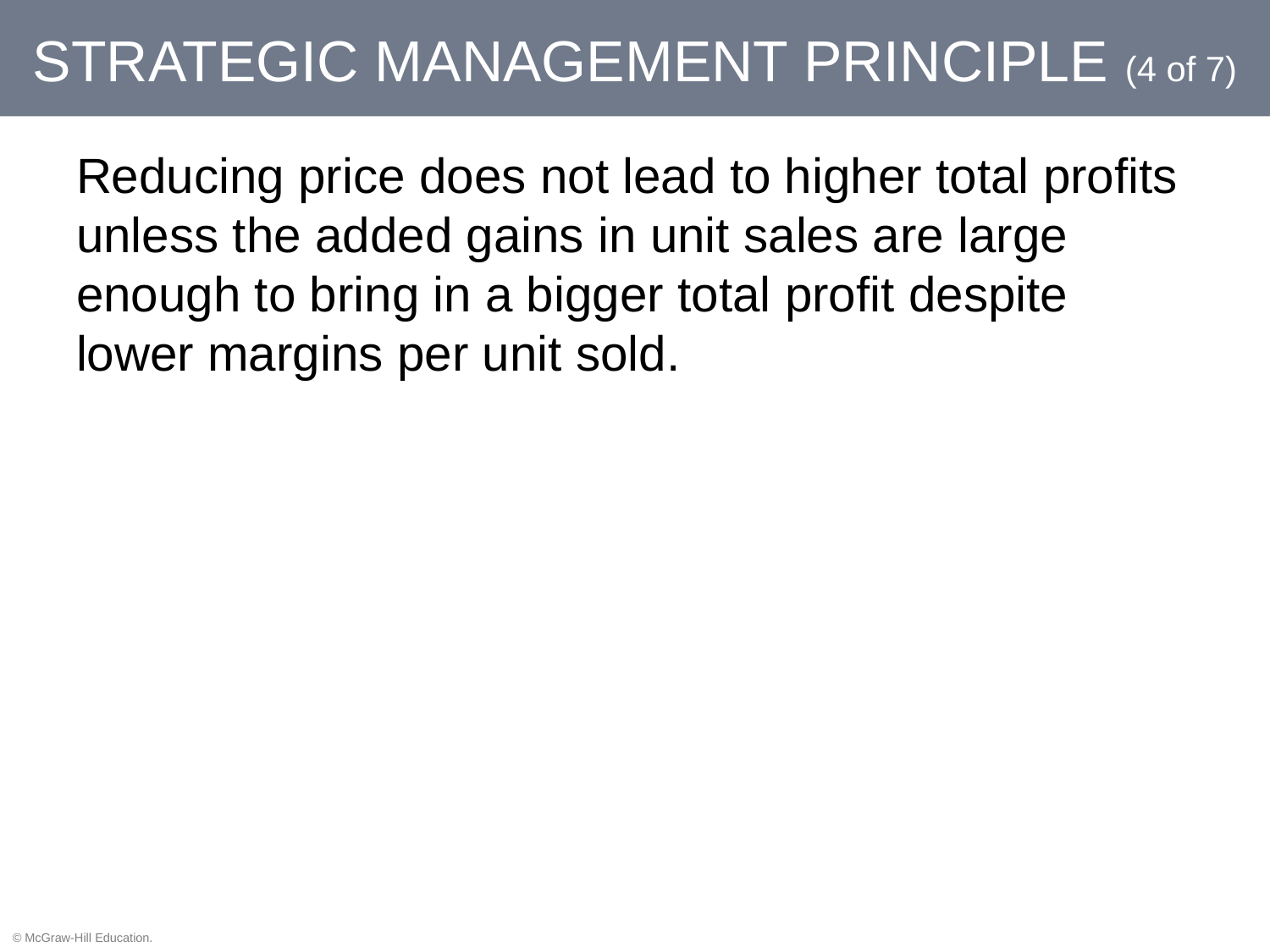

# Strategic Management Principle (4 of 7)
Reducing price does not lead to higher total profits unless the added gains in unit sales are large enough to bring in a bigger total profit despite lower margins per unit sold.